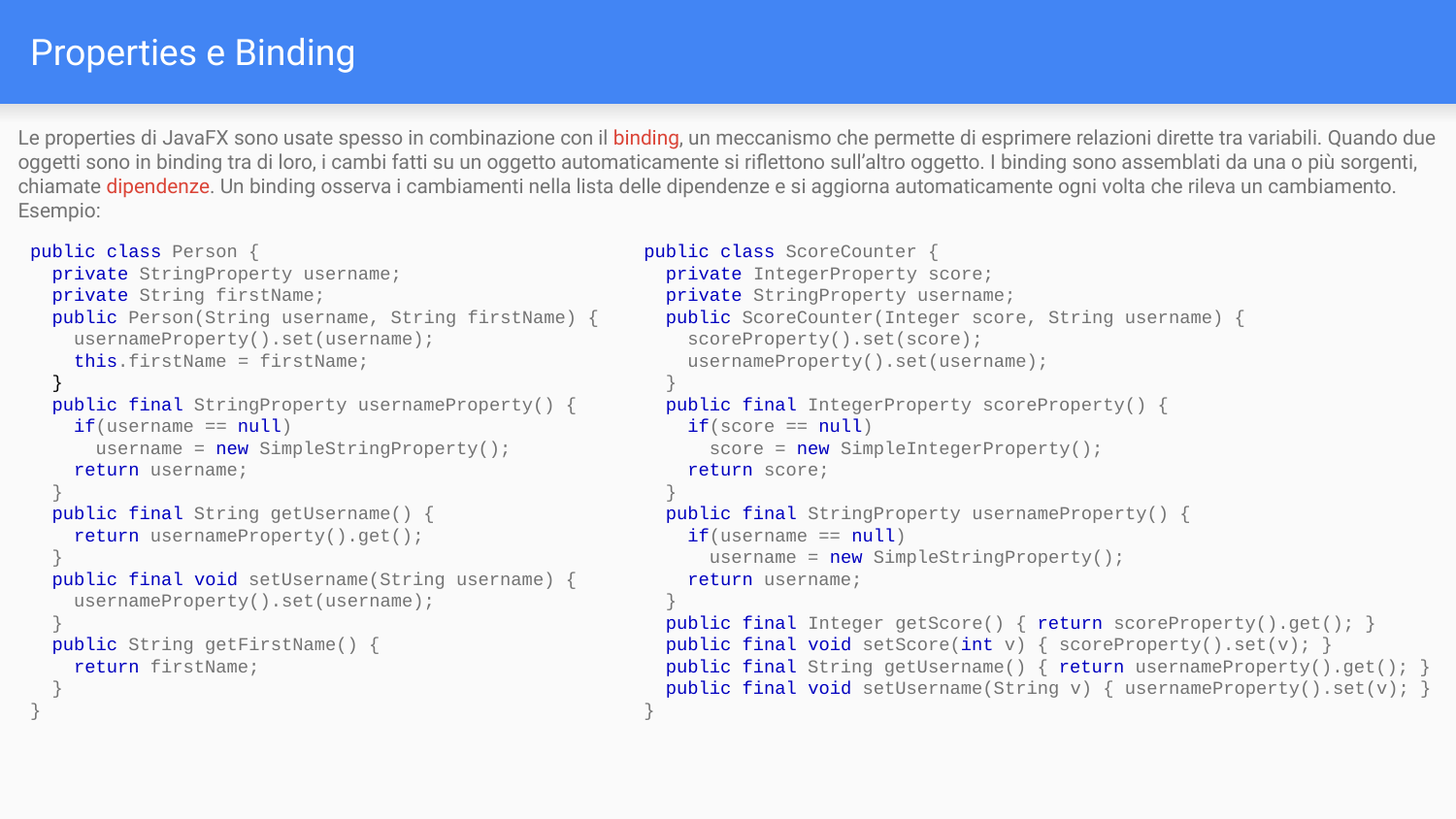

# Properties e Binding
Le properties di JavaFX sono usate spesso in combinazione con il binding, un meccanismo che permette di esprimere relazioni dirette tra variabili. Quando due oggetti sono in binding tra di loro, i cambi fatti su un oggetto automaticamente si riflettono sull’altro oggetto. I binding sono assemblati da una o più sorgenti, chiamate dipendenze. Un binding osserva i cambiamenti nella lista delle dipendenze e si aggiorna automaticamente ogni volta che rileva un cambiamento.
Esempio:

public class Person {
  private StringProperty username;
  private String firstName;
  public Person(String username, String firstName) {
    usernameProperty().set(username);
    this.firstName = firstName;
  }
  public final StringProperty usernameProperty() {
    if(username == null)
      username = new SimpleStringProperty();
    return username;
  }
  public final String getUsername() {
    return usernameProperty().get();
  }
  public final void setUsername(String username) {
    usernameProperty().set(username);
  }
  public String getFirstName() {
    return firstName;
  }
}
public class ScoreCounter {
  private IntegerProperty score;
  private StringProperty username;
  public ScoreCounter(Integer score, String username) {
    scoreProperty().set(score);
    usernameProperty().set(username);
  }
  public final IntegerProperty scoreProperty() {
    if(score == null)
      score = new SimpleIntegerProperty();
    return score;
  }
  public final StringProperty usernameProperty() {
    if(username == null)
      username = new SimpleStringProperty();
    return username;
  }
  public final Integer getScore() { return scoreProperty().get(); }
  public final void setScore(int v) { scoreProperty().set(v); }
  public final String getUsername() { return usernameProperty().get(); }
  public final void setUsername(String v) { usernameProperty().set(v); }
}